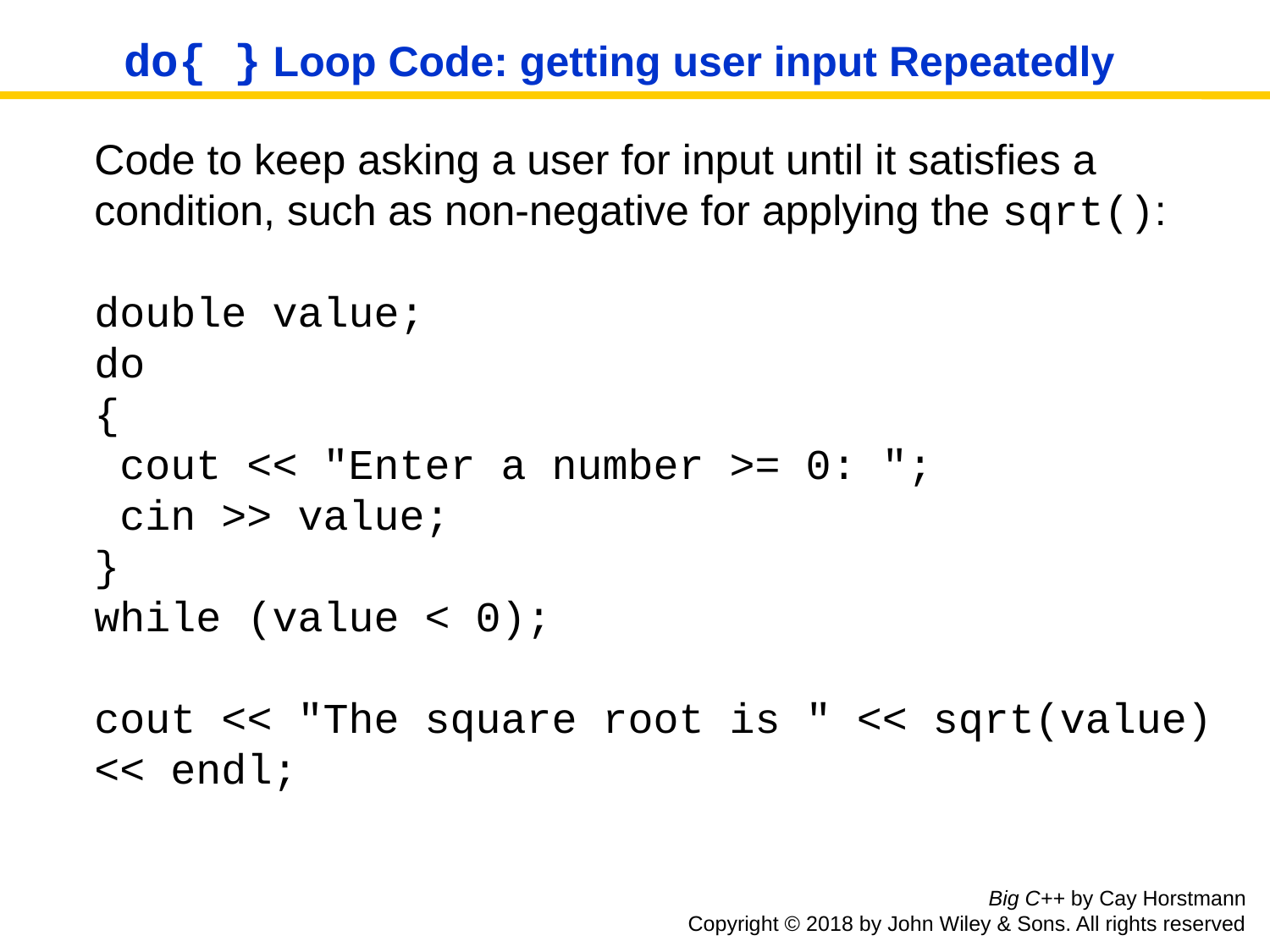

# do{ } Loop Code: getting user input Repeatedly
Code to keep asking a user for input until it satisfies a condition, such as non-negative for applying the sqrt():

double value;
do
{
 cout << "Enter a number >= 0: ";
 cin >> value;
}
while (value < 0);

cout << "The square root is " << sqrt(value) << endl;

Big C++ by Cay Horstmann
Copyright © 2018 by John Wiley & Sons. All rights reserved